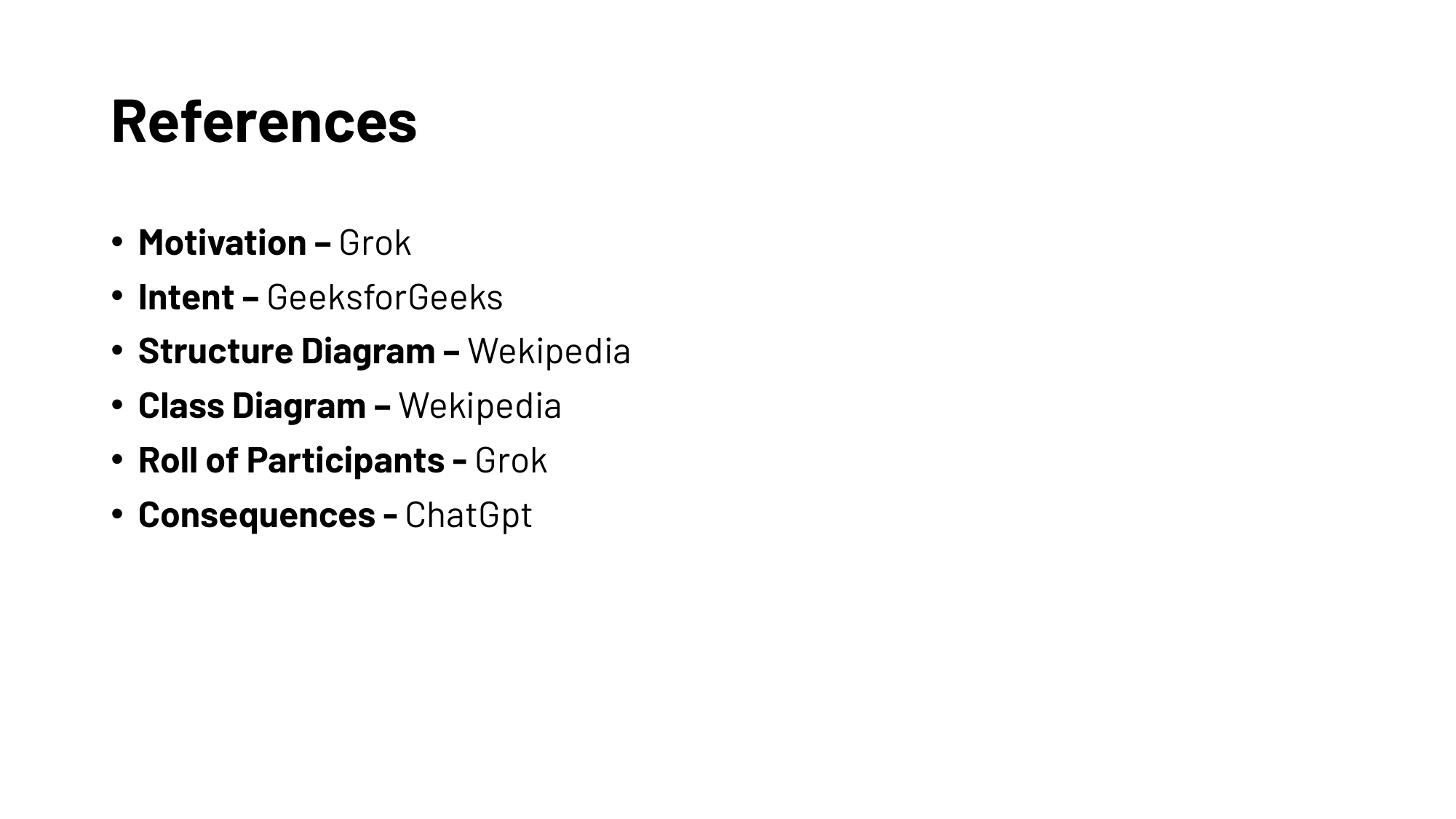

# References
Motivation – Grok
Intent – GeeksforGeeks
Structure Diagram – Wekipedia
Class Diagram – Wekipedia
Roll of Participants - Grok
Consequences - ChatGpt